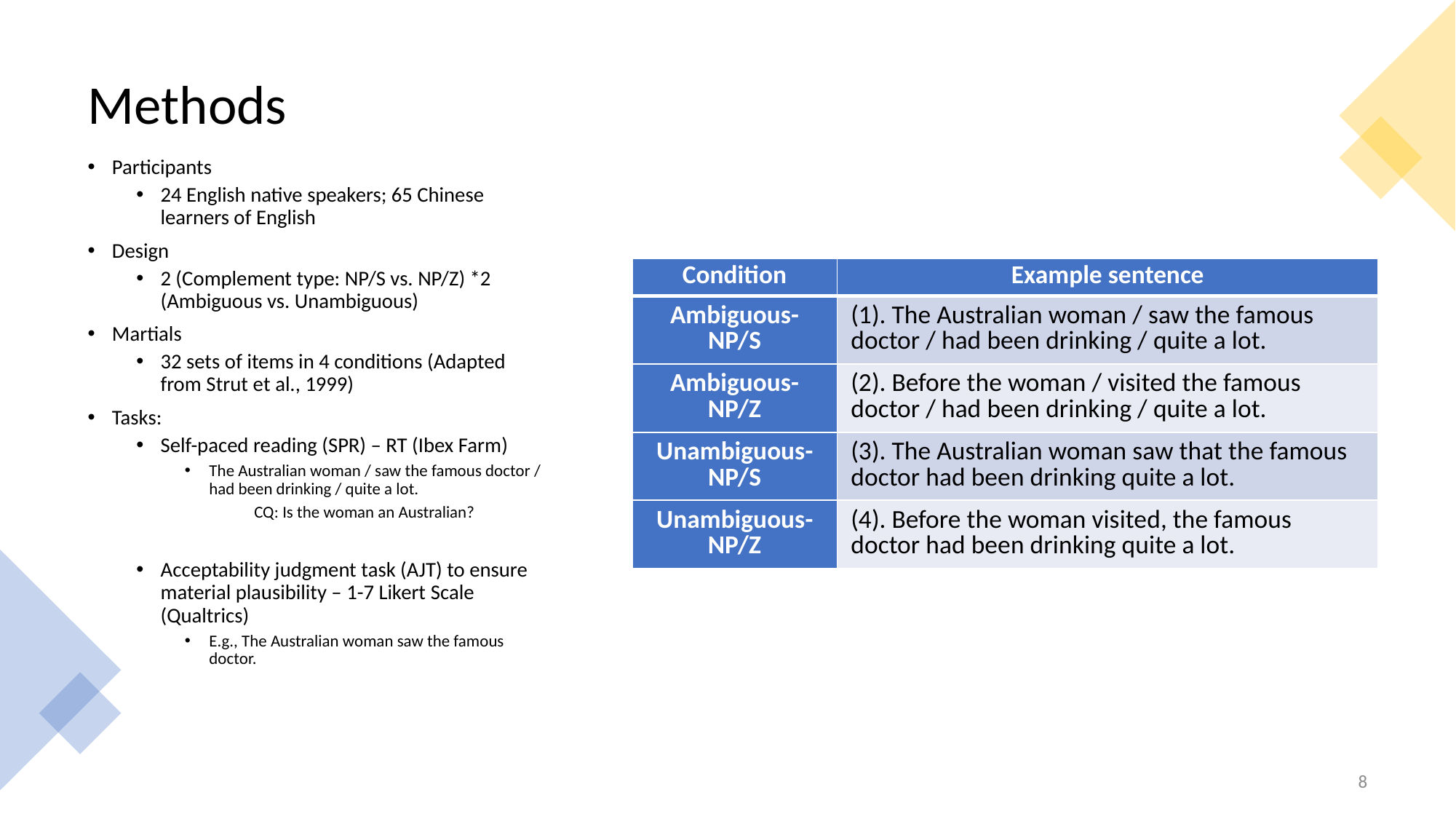

# Methods
Participants
24 English native speakers; 65 Chinese learners of English
Design
2 (Complement type: NP/S vs. NP/Z) *2 (Ambiguous vs. Unambiguous)
Martials
32 sets of items in 4 conditions (Adapted from Strut et al., 1999)
Tasks:
Self-paced reading (SPR) – RT (Ibex Farm)
The Australian woman / saw the famous doctor / had been drinking / quite a lot.
CQ: Is the woman an Australian?

Acceptability judgment task (AJT) to ensure material plausibility – 1-7 Likert Scale (Qualtrics)
E.g., The Australian woman saw the famous doctor.

| Condition | Example sentence |
| --- | --- |
| Ambiguous-NP/S | (1). The Australian woman / saw the famous doctor / had been drinking / quite a lot. |
| Ambiguous-NP/Z | (2). Before the woman / visited the famous doctor / had been drinking / quite a lot. |
| Unambiguous-NP/S | (3). The Australian woman saw that the famous doctor had been drinking quite a lot. |
| Unambiguous-NP/Z | (4). Before the woman visited, the famous doctor had been drinking quite a lot. |

8